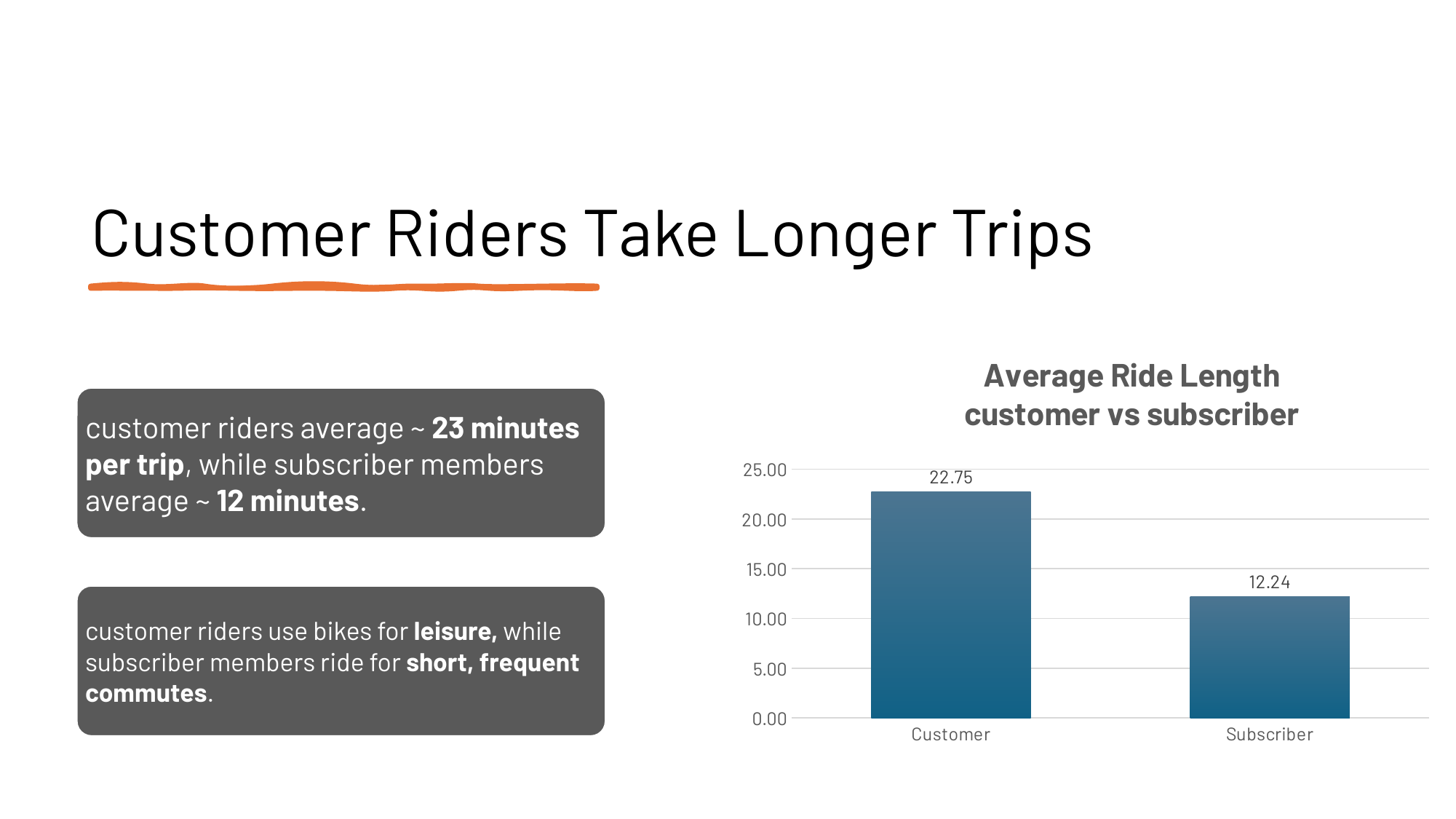

# Customer Riders Take Longer Trips

### Chart: Average Ride Length
customer vs subscriber

| Category | Total |
|---|---|
| Customer | 22.745799905007715 |
| Subscriber | 12.237945041524679 |
customer riders average ~ 23 minutes per trip, while subscriber members average ~ 12 minutes.

customer riders use bikes for leisure, while subscriber members ride for short, frequent commutes.